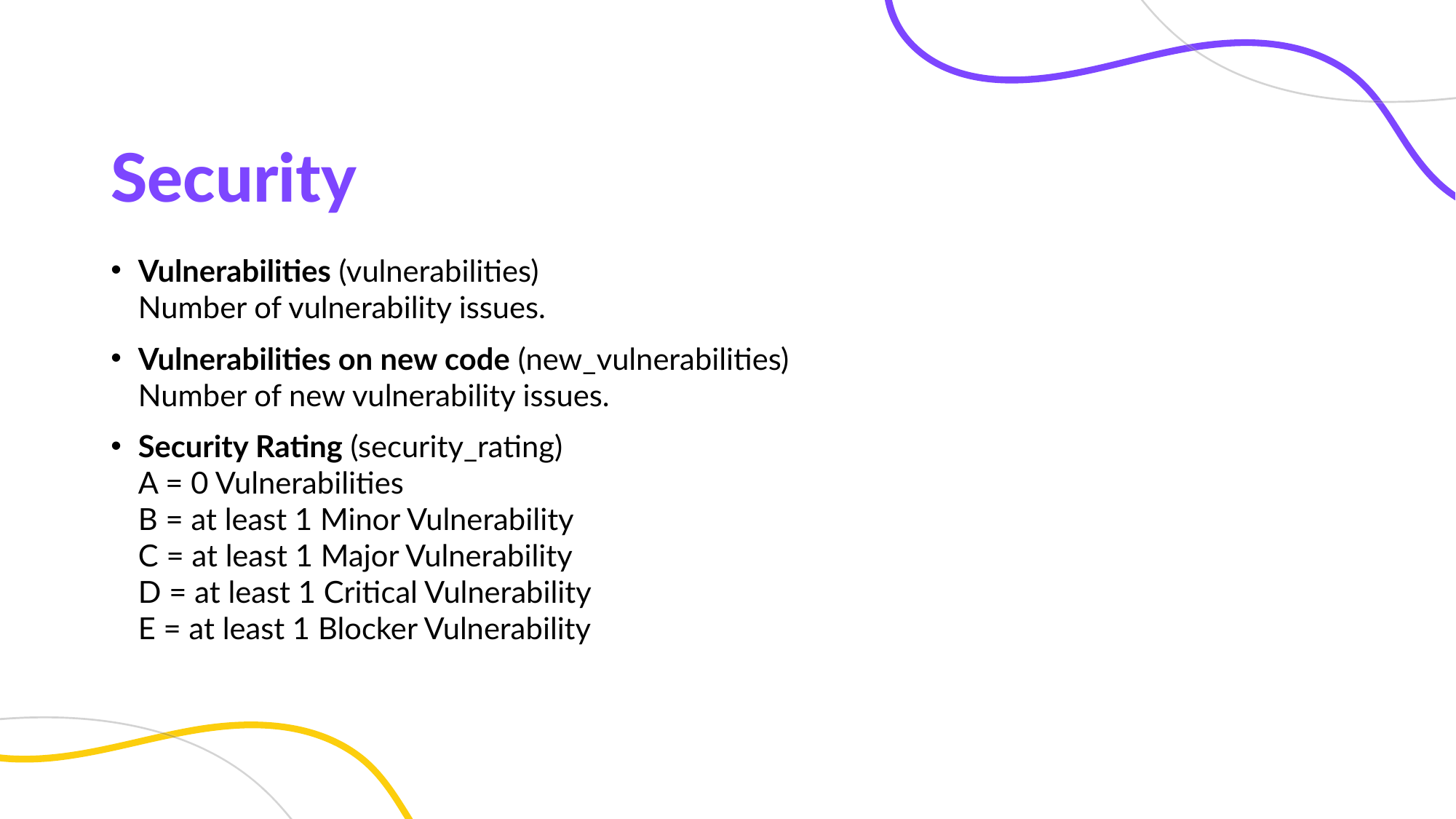

# Security
Vulnerabilities (vulnerabilities)
Number of vulnerability issues.
Vulnerabilities on new code (new_vulnerabilities)
Number of new vulnerability issues.
Security Rating (security_rating)
A = 0 Vulnerabilities
B = at least 1 Minor Vulnerability
C = at least 1 Major Vulnerability
D = at least 1 Critical Vulnerability
E = at least 1 Blocker Vulnerability